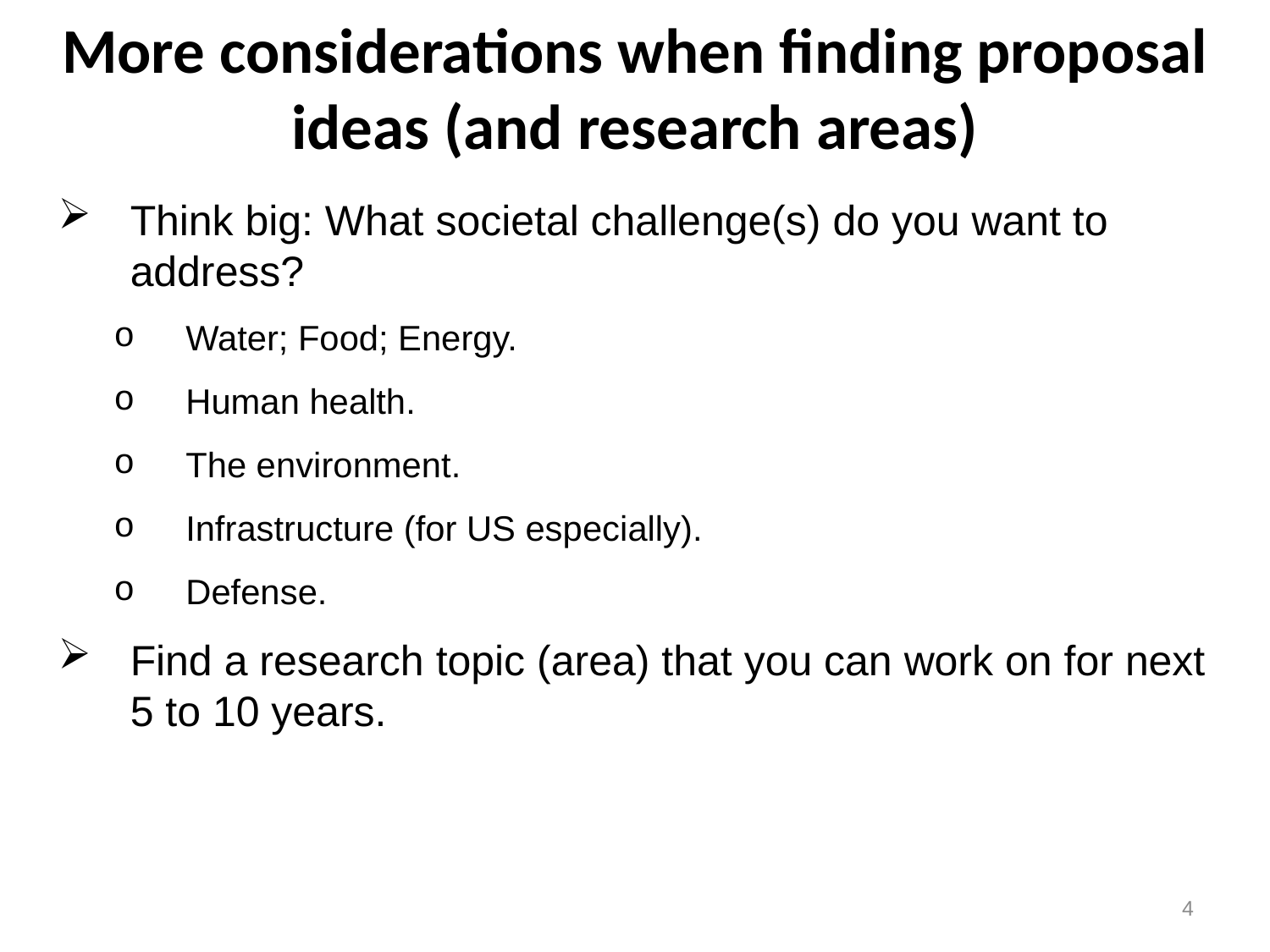

# More considerations when finding proposal ideas (and research areas)
Think big: What societal challenge(s) do you want to address?
Water; Food; Energy.
Human health.
The environment.
Infrastructure (for US especially).
Defense.
Find a research topic (area) that you can work on for next 5 to 10 years.

4